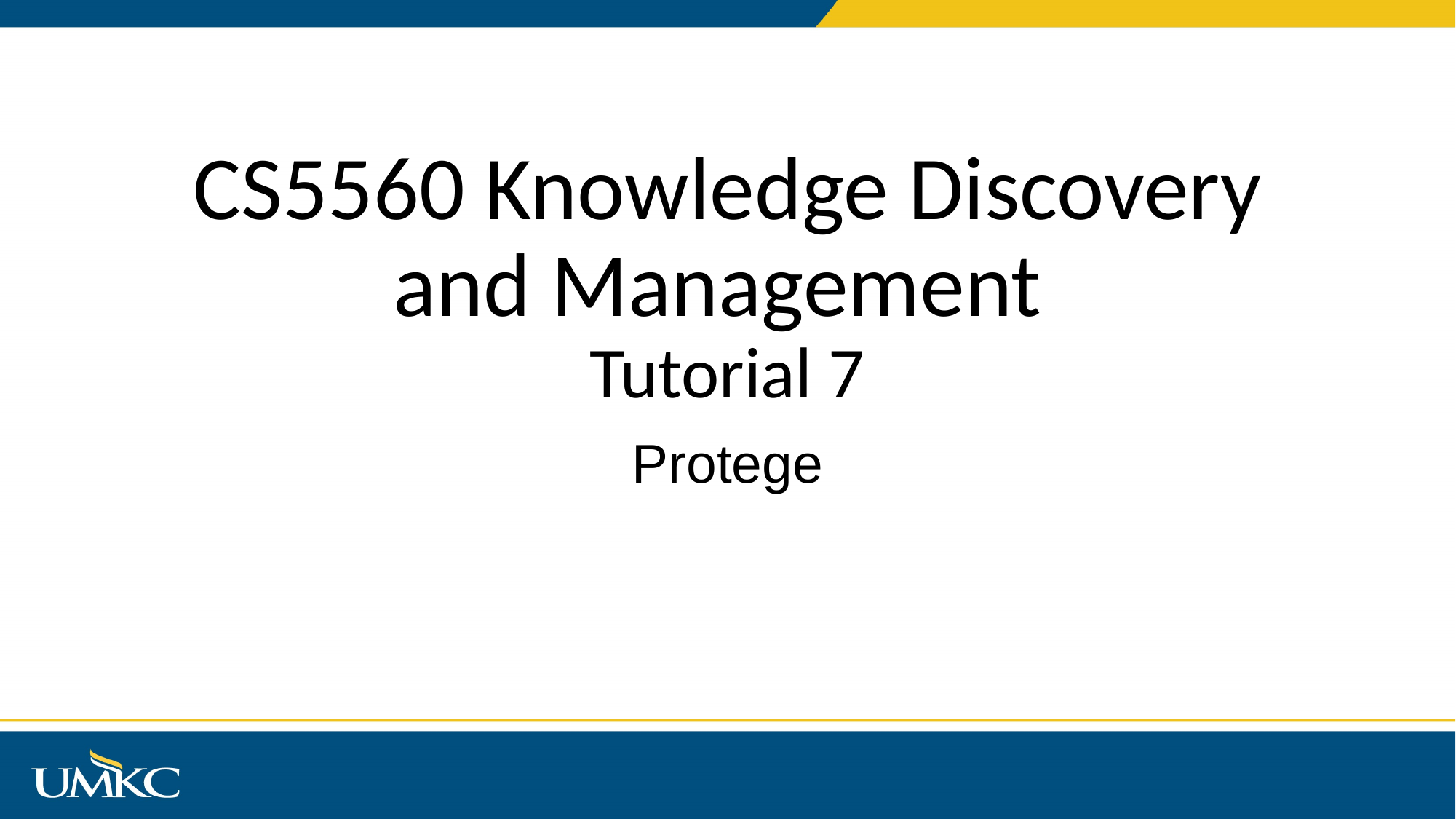

# CS5560 Knowledge Discovery and Management Tutorial 7
Protege